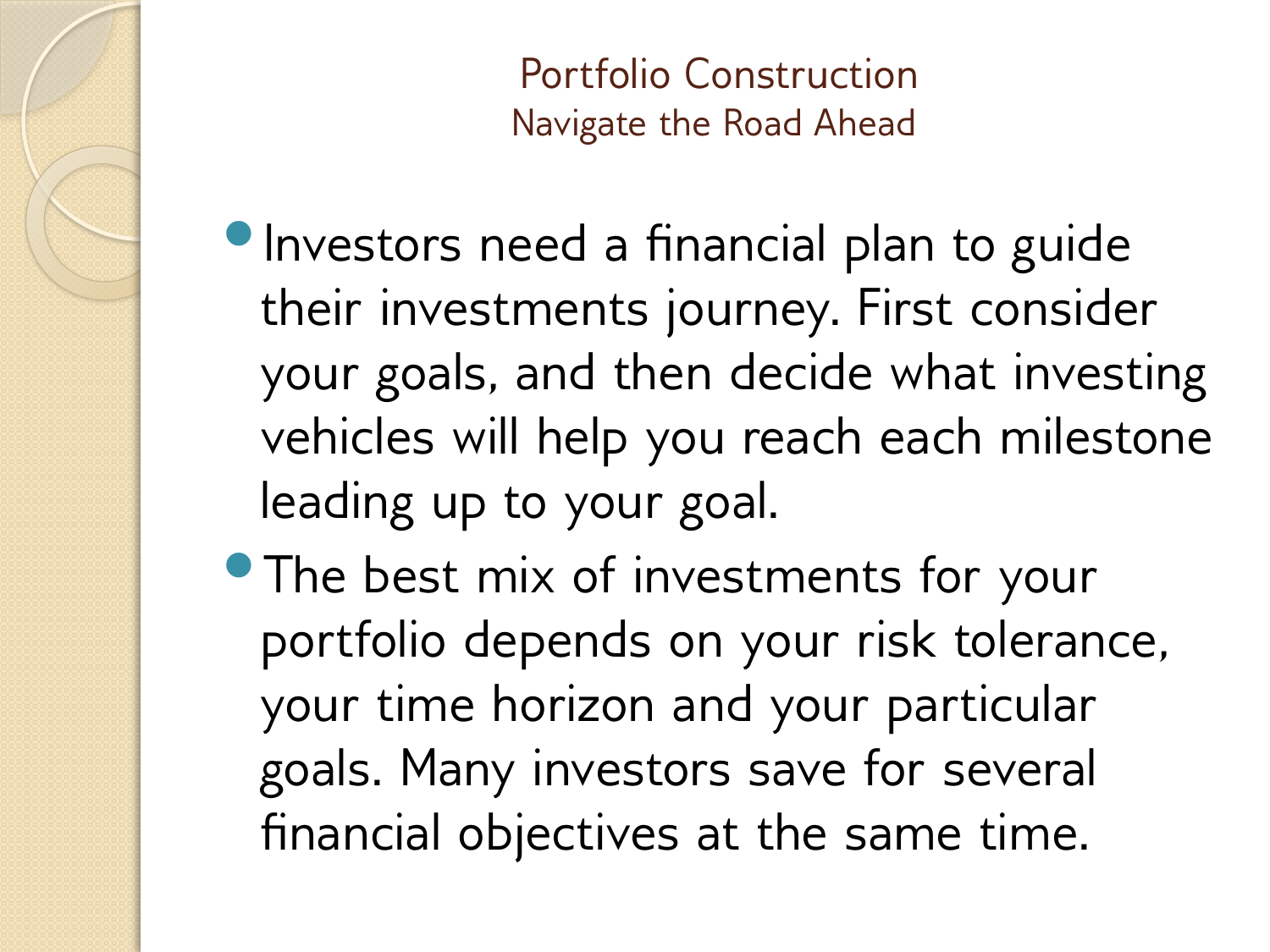

# Portfolio Construction Navigate the Road Ahead
Investors need a financial plan to guide their investments journey. First consider your goals, and then decide what investing vehicles will help you reach each milestone leading up to your goal.
The best mix of investments for your portfolio depends on your risk tolerance, your time horizon and your particular goals. Many investors save for several financial objectives at the same time.